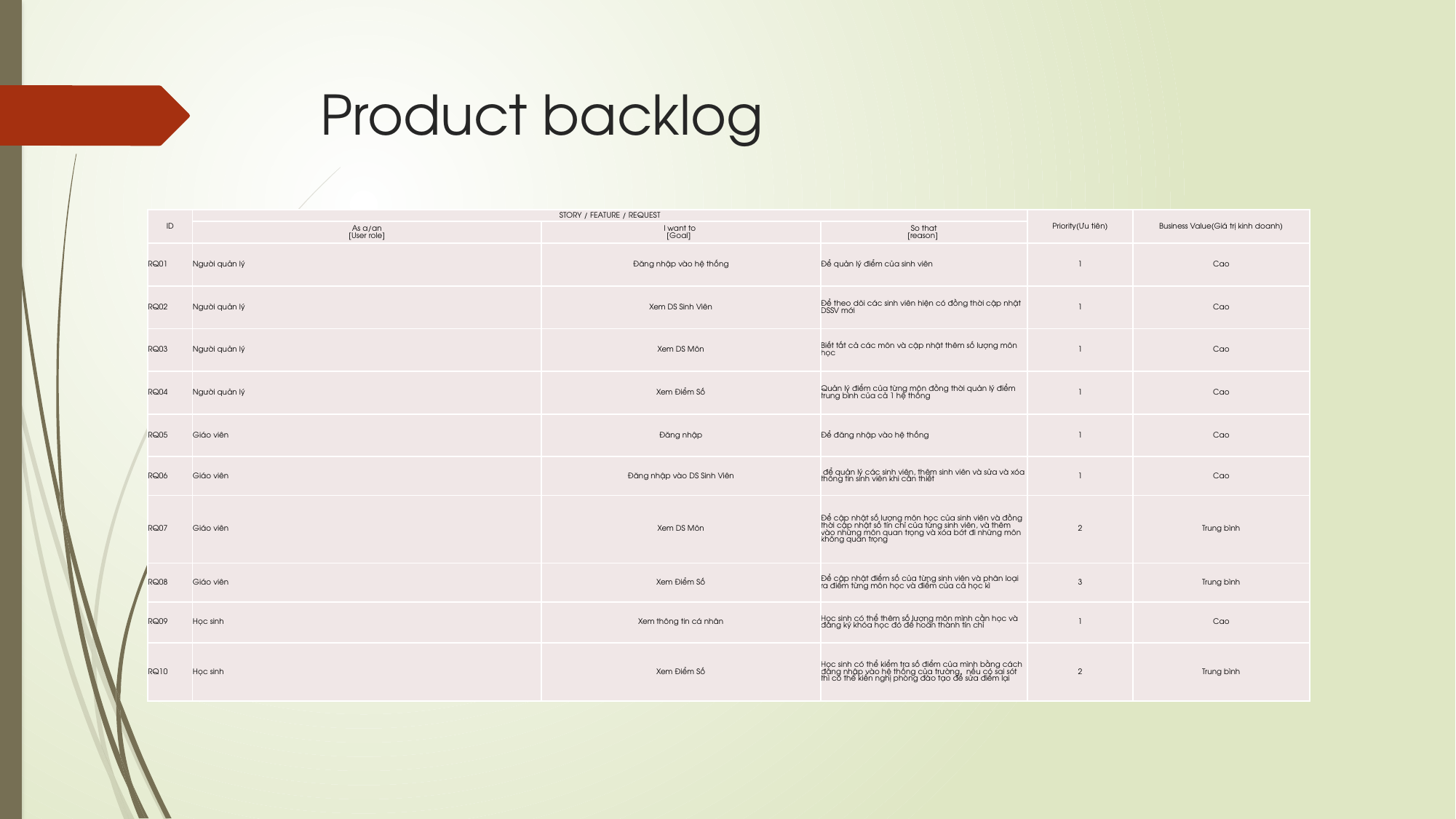

# Product backlog
| ID | STORY / FEATURE / REQUEST |  |  | Priority(Ưu tiên) | Business Value(Giá trị kinh doanh) |
| --- | --- | --- | --- | --- | --- |
|  | As a/an [User role] | I want to [Goal] | So that [reason] |  |  |
| RQ01 | Người quản lý | Đăng nhập vào hệ thống | Để quản lý điểm của sinh viên | 1 | Cao |
| RQ02 | Người quản lý | Xem DS Sinh Viên | Để theo dõi các sinh viên hiện có đồng thời cập nhật DSSV mới | 1 | Cao |
| RQ03 | Người quản lý | Xem DS Môn | Biết tất cả các môn và cập nhật thêm số lượng môn học | 1 | Cao |
| RQ04 | Người quản lý | Xem Điểm Số | Quản lý điểm của từng môn đồng thời quản lý điểm trung bình của cả 1 hệ thống | 1 | Cao |
| RQ05 | Giáo viên | Đăng nhập | Để đăng nhập vào hệ thống | 1 | Cao |
| RQ06 | Giáo viên | Đăng nhập vào DS Sinh Viên | để quản lý các sinh viên, thêm sinh viên và sửa và xóa thông tin sinh viên khi cần thiết | 1 | Cao |
| RQ07 | Giáo viên | Xem DS Môn | Để cập nhật số lượng môn học của sinh viên và đồng thời cập nhật số tín chỉ của từng sinh viên, và thêm vào những môn quan trọng và xóa bớt đi những môn không quan trọng | 2 | Trung bình |
| RQ08 | Giáo viên | Xem Điểm Số | Để cập nhật điểm số của từng sinh viên và phân loại ra điểm từng môn học và điểm của cả học kì | 3 | Trung bình |
| RQ09 | Học sinh | Xem thông tin cá nhân | Học sinh có thể thêm số lượng môn mình cần học và đăng ký khóa học đó để hoàn thành tín chỉ | 1 | Cao |
| RQ10 | Học sinh | Xem Điểm Số | Học sinh có thể kiểm tra số điểm của mình bằng cách đăng nhập vào hệ thống của trường, nếu có sai sót thì có thể kiến nghị phòng đào tạo để sửa điểm lại | 2 | Trung bình |